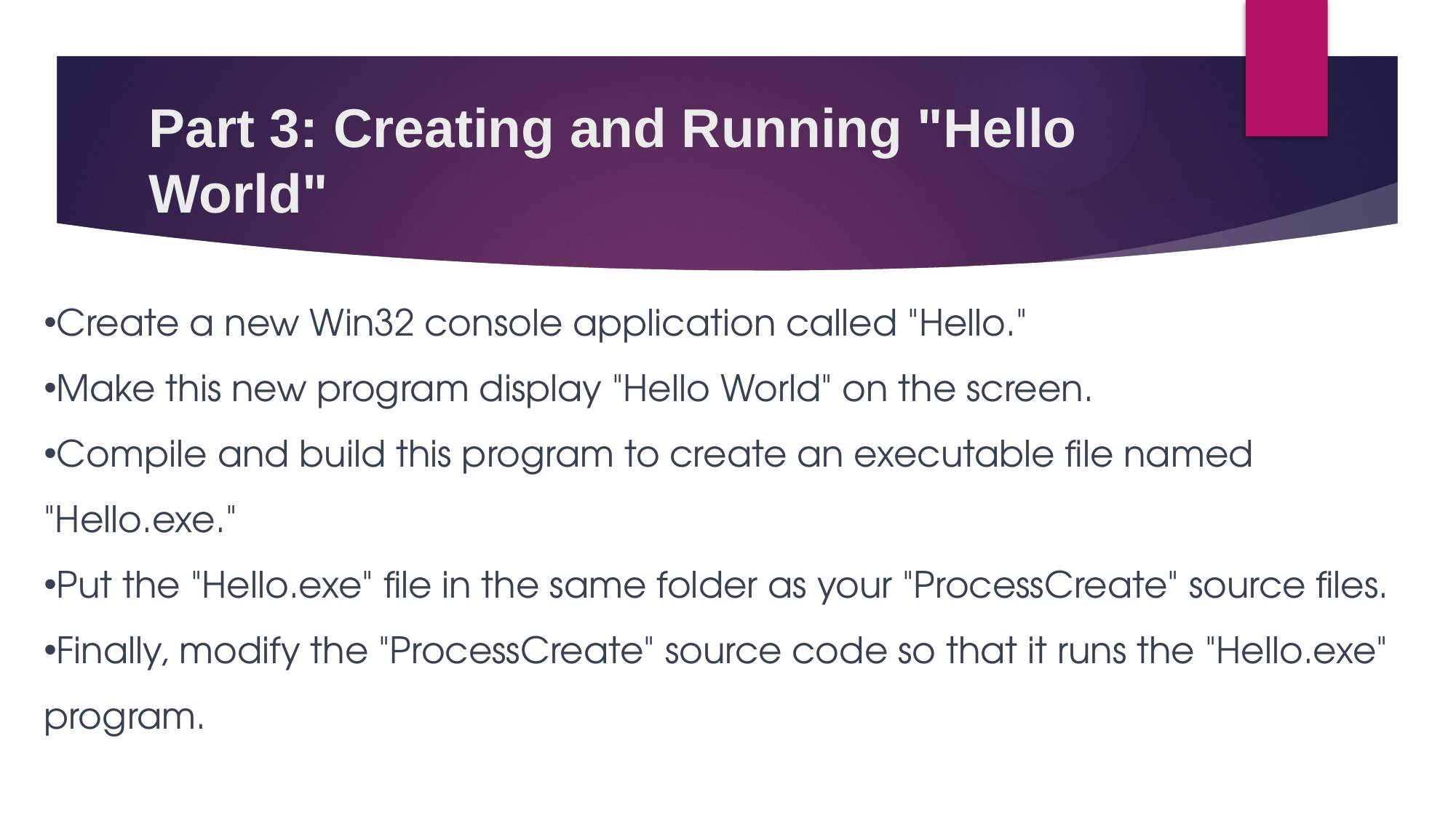

# Part 3: Creating and Running "Hello World"
Create a new Win32 console application called "Hello."
Make this new program display "Hello World" on the screen.
Compile and build this program to create an executable file named "Hello.exe."
Put the "Hello.exe" file in the same folder as your "ProcessCreate" source files.
Finally, modify the "ProcessCreate" source code so that it runs the "Hello.exe" program.